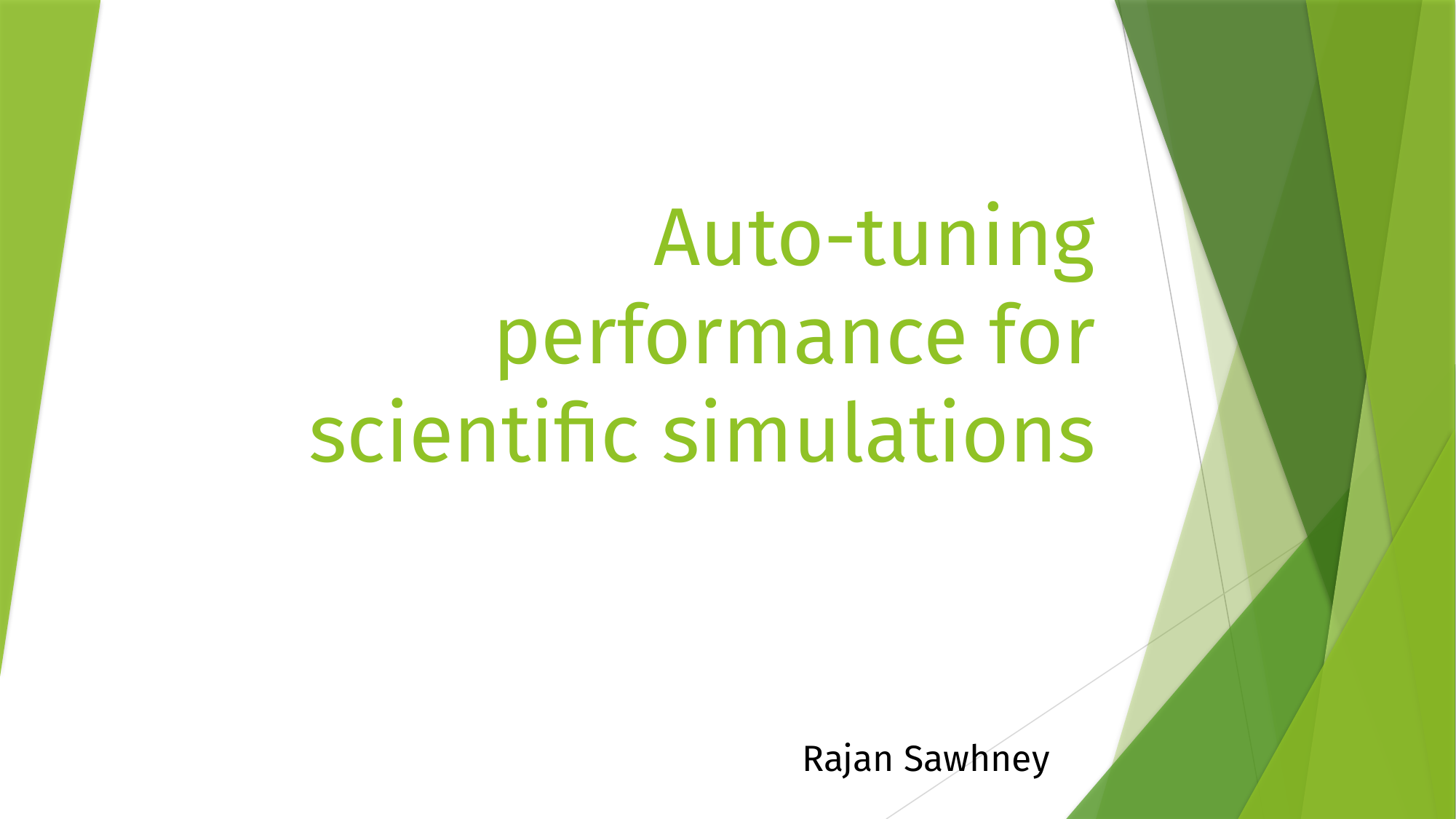

# Auto-tuning performance for scientific simulations
Rajan Sawhney